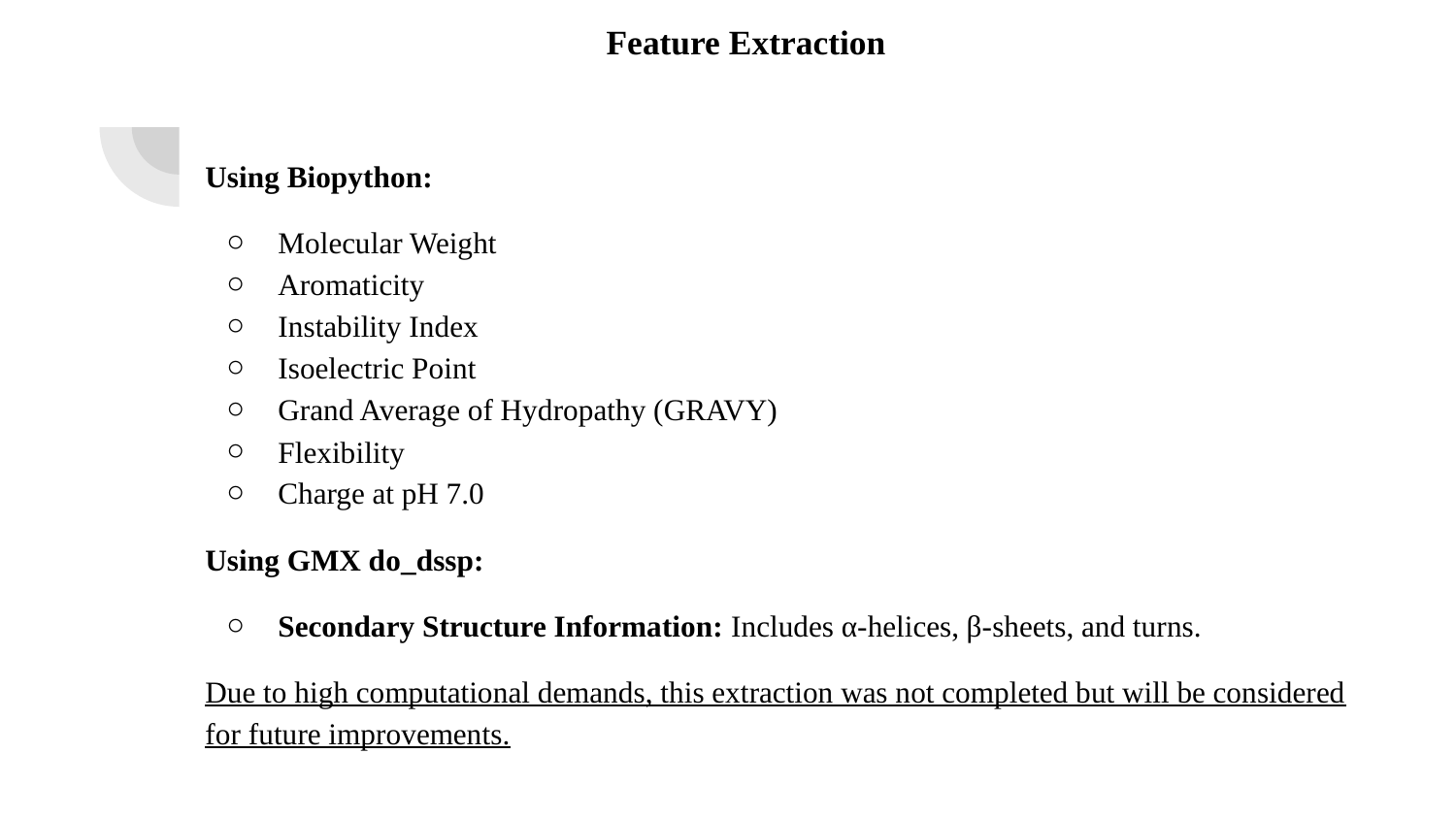

Feature Extraction

Using Biopython:
Molecular Weight
Aromaticity
Instability Index
Isoelectric Point
Grand Average of Hydropathy (GRAVY)
Flexibility
Charge at pH 7.0
Using GMX do_dssp:
Secondary Structure Information: Includes α-helices, β-sheets, and turns.
Due to high computational demands, this extraction was not completed but will be considered for future improvements.